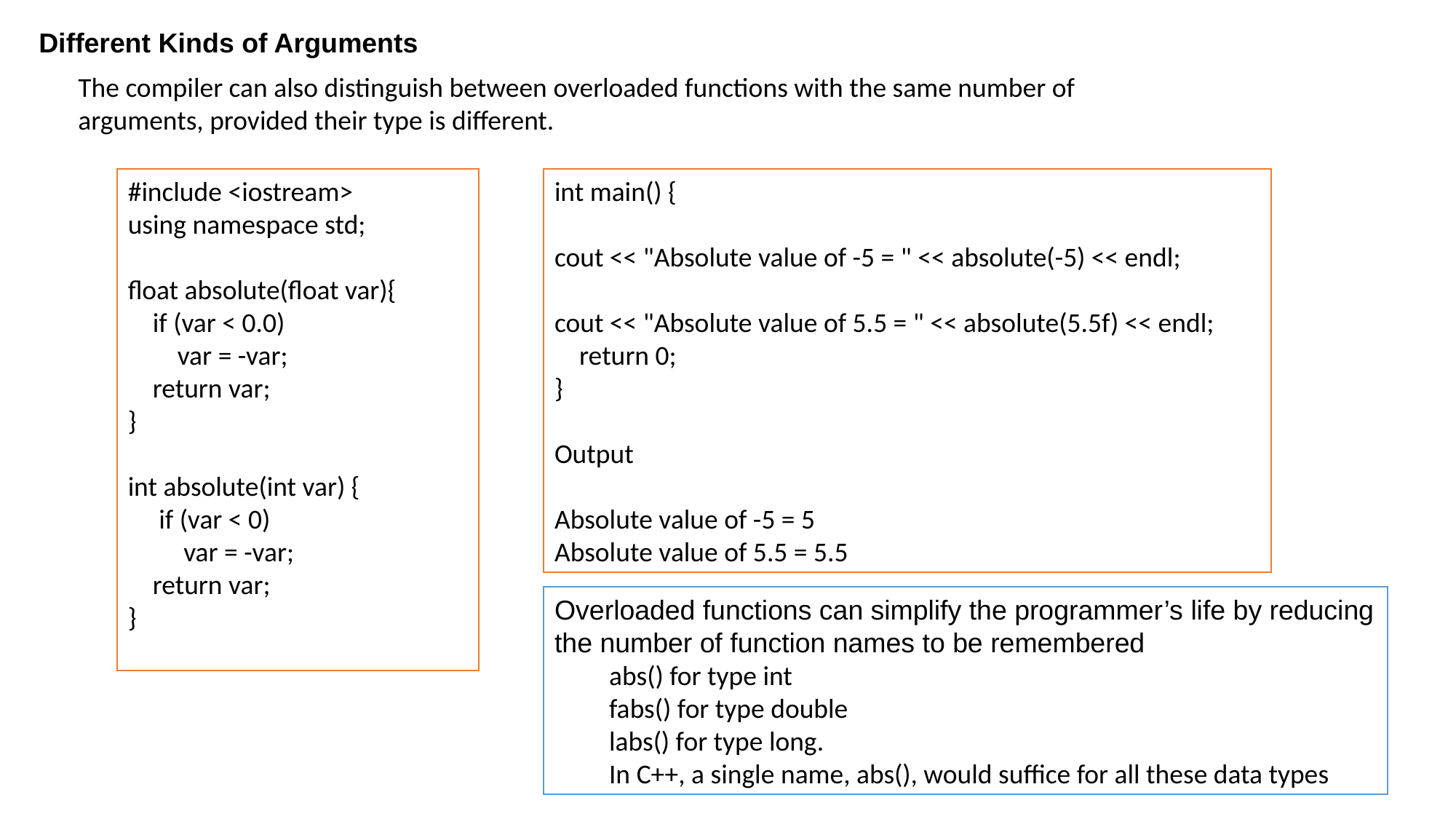

Different Kinds of Arguments
The compiler can also distinguish between overloaded functions with the same number of arguments, provided their type is different.
#include <iostream>
using namespace std;

float absolute(float var){
    if (var < 0.0)
        var = -var;
    return var;
}

int absolute(int var) {
     if (var < 0)
         var = -var;
    return var;
}

int main() {

cout << "Absolute value of -5 = " << absolute(-5) << endl;

cout << "Absolute value of 5.5 = " << absolute(5.5f) << endl;
    return 0;
}

Output

Absolute value of -5 = 5
Absolute value of 5.5 = 5.5
Overloaded functions can simplify the programmer’s life by reducing the number of function names to be remembered
abs() for type int
fabs() for type double
labs() for type long.
In C++, a single name, abs(), would suffice for all these data types